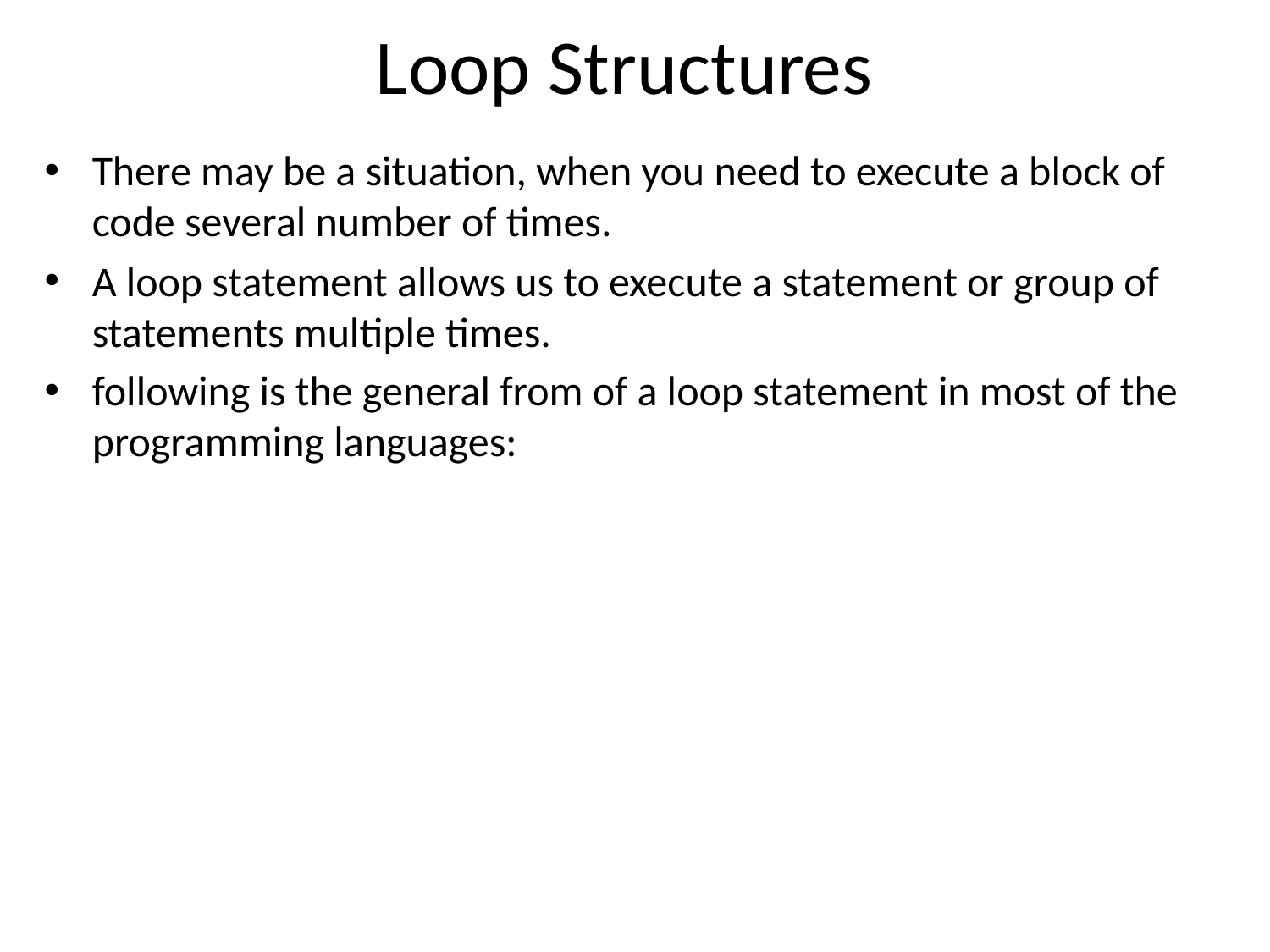

# Loop Structures
There may be a situation, when you need to execute a block of code several number of times.
A loop statement allows us to execute a statement or group of statements multiple times.
following is the general from of a loop statement in most of the programming languages: